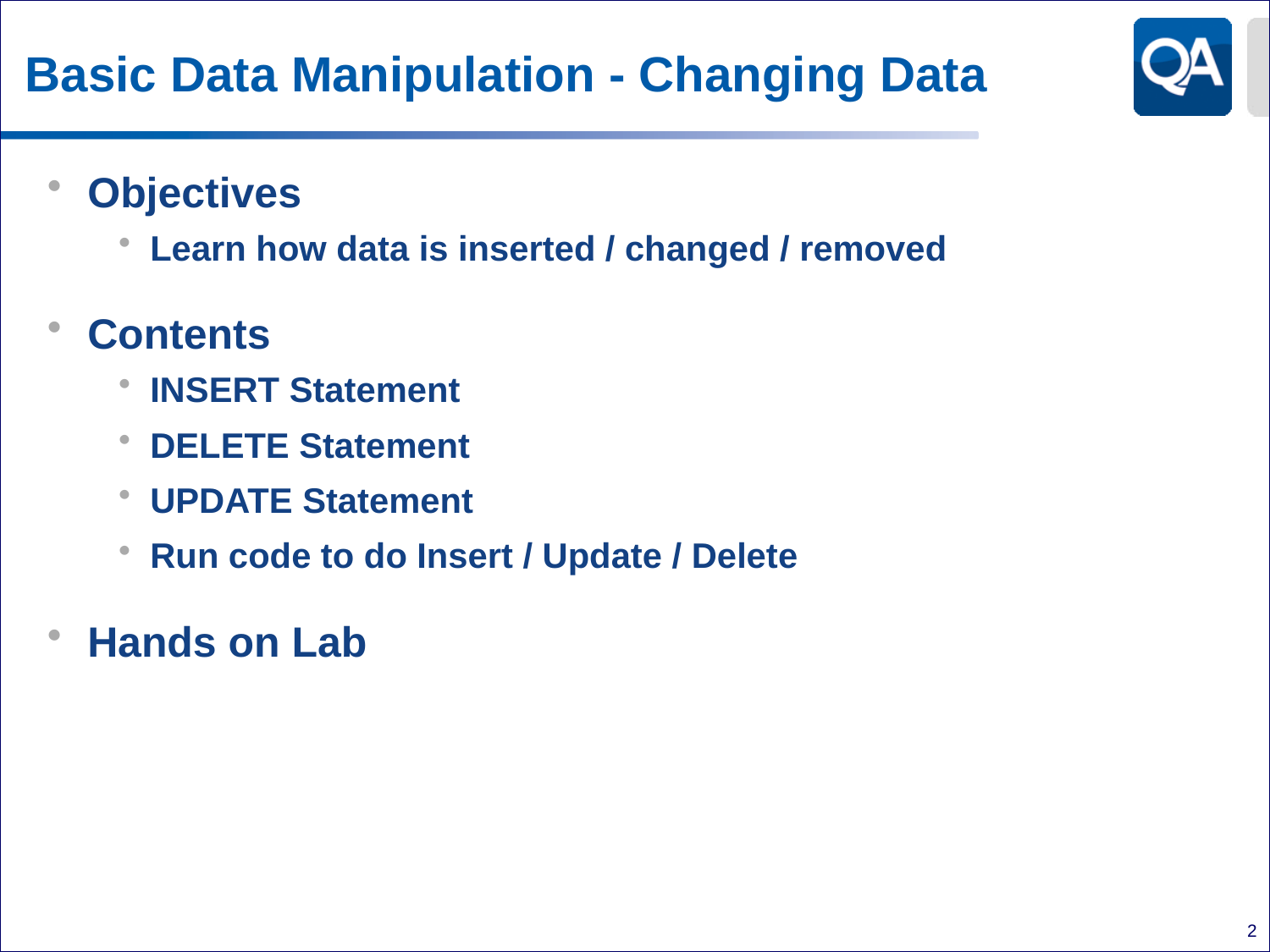

# Basic Data Manipulation - Changing Data

Objectives
Learn how data is inserted / changed / removed
Contents
INSERT Statement
DELETE Statement
UPDATE Statement
Run code to do Insert / Update / Delete
Hands on Lab